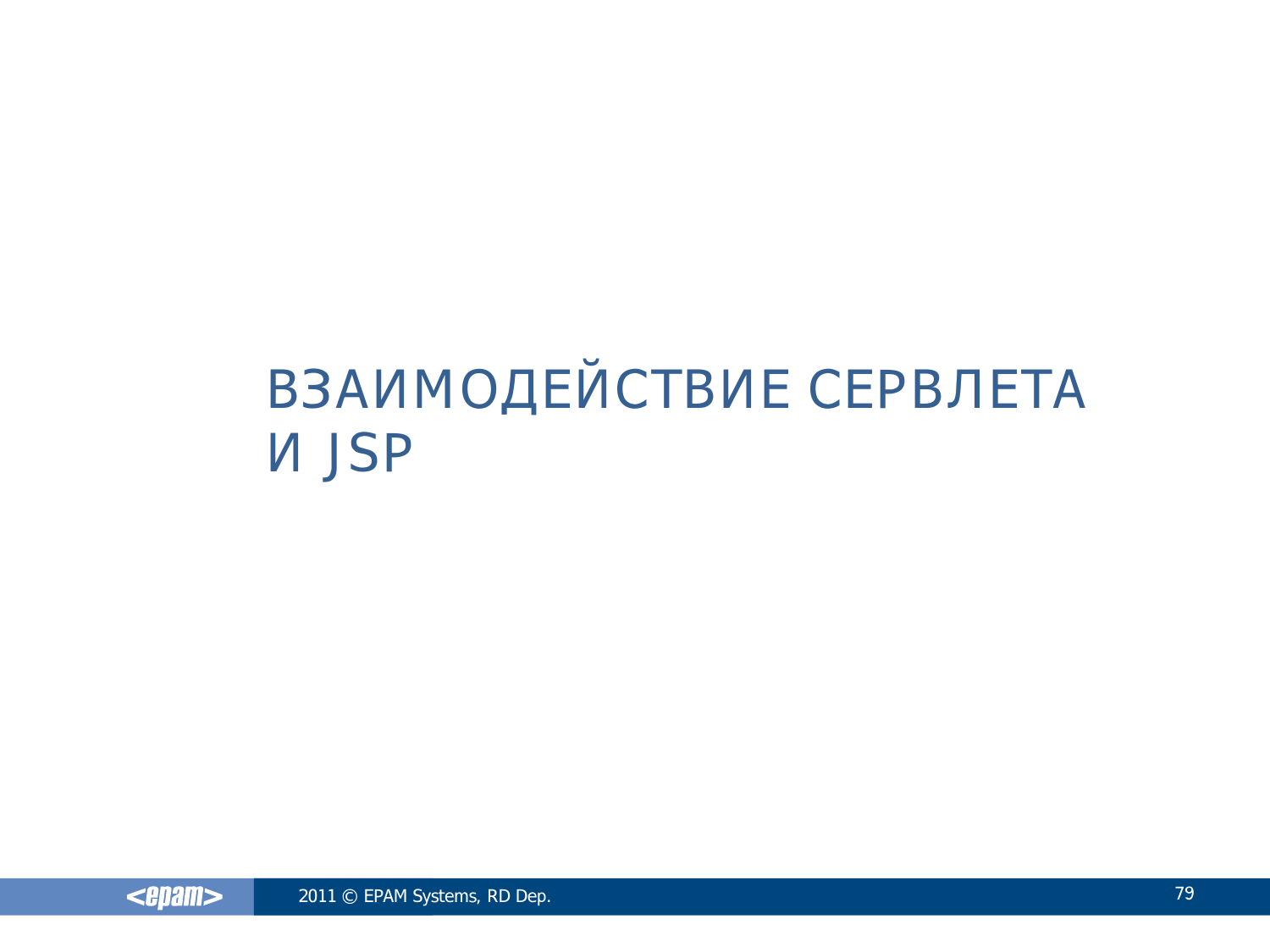

# Взаимодействие сервлета и JSP
79
2011 © EPAM Systems, RD Dep.